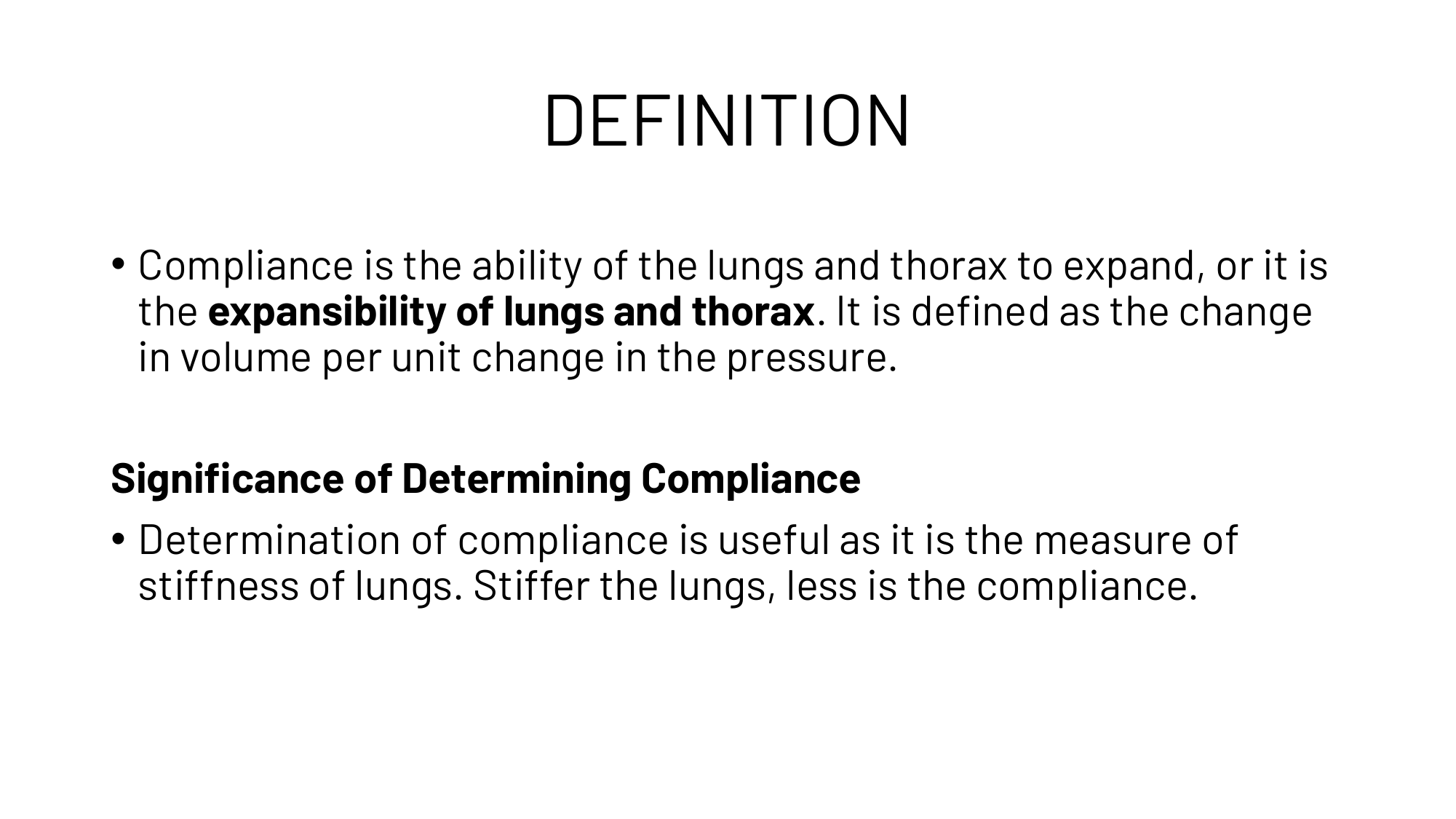

# DEFINITION
Compliance is the ability of the lungs and thorax to expand, or it is the expansibility of lungs and thorax. It is defined as the change in volume per unit change in the pressure.

Significance of Determining Compliance
Determination of compliance is useful as it is the measure of stiffness of lungs. Stiffer the lungs, less is the compliance.